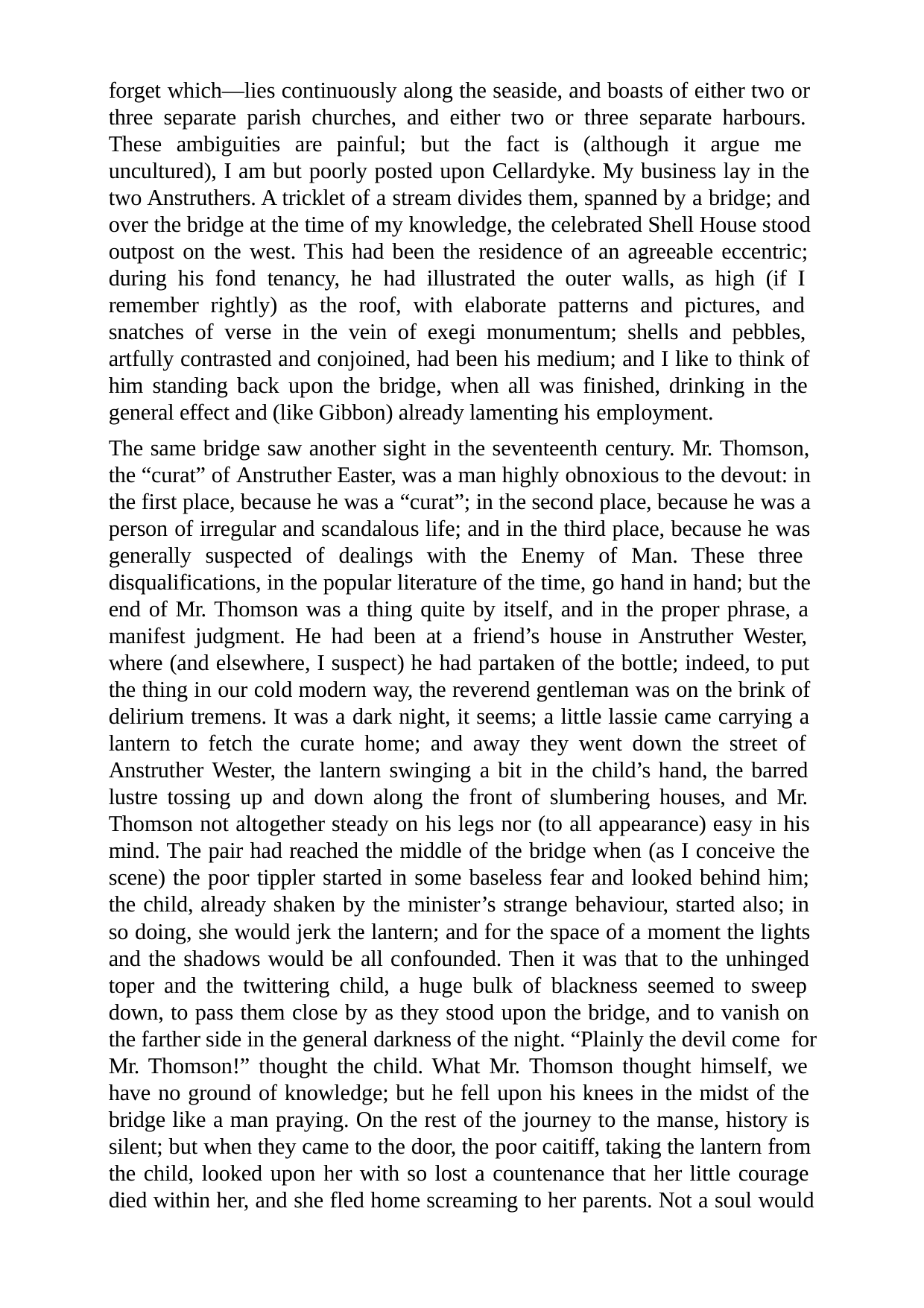

forget which—lies continuously along the seaside, and boasts of either two or  three separate parish churches, and either two or three separate harbours.  These ambiguities are painful; but the fact is (although it argue me  uncultured), I am but poorly posted upon Cellardyke. My business lay in the  two Anstruthers. A tricklet of a stream divides them, spanned by a bridge; and  over the bridge at the time of my knowledge, the celebrated Shell House stood  outpost on the west. This had been the residence of an agreeable eccentric;  during his fond tenancy, he had illustrated the outer walls, as high (if I  remember rightly) as the roof, with elaborate patterns and pictures, and  snatches of verse in the vein of exegi monumentum; shells and pebbles,  artfully contrasted and conjoined, had been his medium; and I like to think of  him standing back upon the bridge, when all was finished, drinking in the  general effect and (like Gibbon) already lamenting his employment.
The same bridge saw another sight in the seventeenth century. Mr. Thomson,  the “curat” of Anstruther Easter, was a man highly obnoxious to the devout: in  the first place, because he was a “curat”; in the second place, because he was a  person of irregular and scandalous life; and in the third place, because he was  generally suspected of dealings with the Enemy of Man. These three  disqualifications, in the popular literature of the time, go hand in hand; but the  end of Mr. Thomson was a thing quite by itself, and in the proper phrase, a  manifest judgment. He had been at a friend’s house in Anstruther Wester,  where (and elsewhere, I suspect) he had partaken of the bottle; indeed, to put  the thing in our cold modern way, the reverend gentleman was on the brink of  delirium tremens. It was a dark night, it seems; a little lassie came carrying a  lantern to fetch the curate home; and away they went down the street of  Anstruther Wester, the lantern swinging a bit in the child’s hand, the barred  lustre tossing up and down along the front of slumbering houses, and Mr.  Thomson not altogether steady on his legs nor (to all appearance) easy in his  mind. The pair had reached the middle of the bridge when (as I conceive the  scene) the poor tippler started in some baseless fear and looked behind him;  the child, already shaken by the minister’s strange behaviour, started also; in  so doing, she would jerk the lantern; and for the space of a moment the lights  and the shadows would be all confounded. Then it was that to the unhinged  toper and the twittering child, a huge bulk of blackness seemed to sweep  down, to pass them close by as they stood upon the bridge, and to vanish on  the farther side in the general darkness of the night. “Plainly the devil come  for Mr. Thomson!” thought the child. What Mr. Thomson thought himself, we  have no ground of knowledge; but he fell upon his knees in the midst of the  bridge like a man praying. On the rest of the journey to the manse, history is  silent; but when they came to the door, the poor caitiff, taking the lantern from  the child, looked upon her with so lost a countenance that her little courage  died within her, and she fled home screaming to her parents. Not a soul would